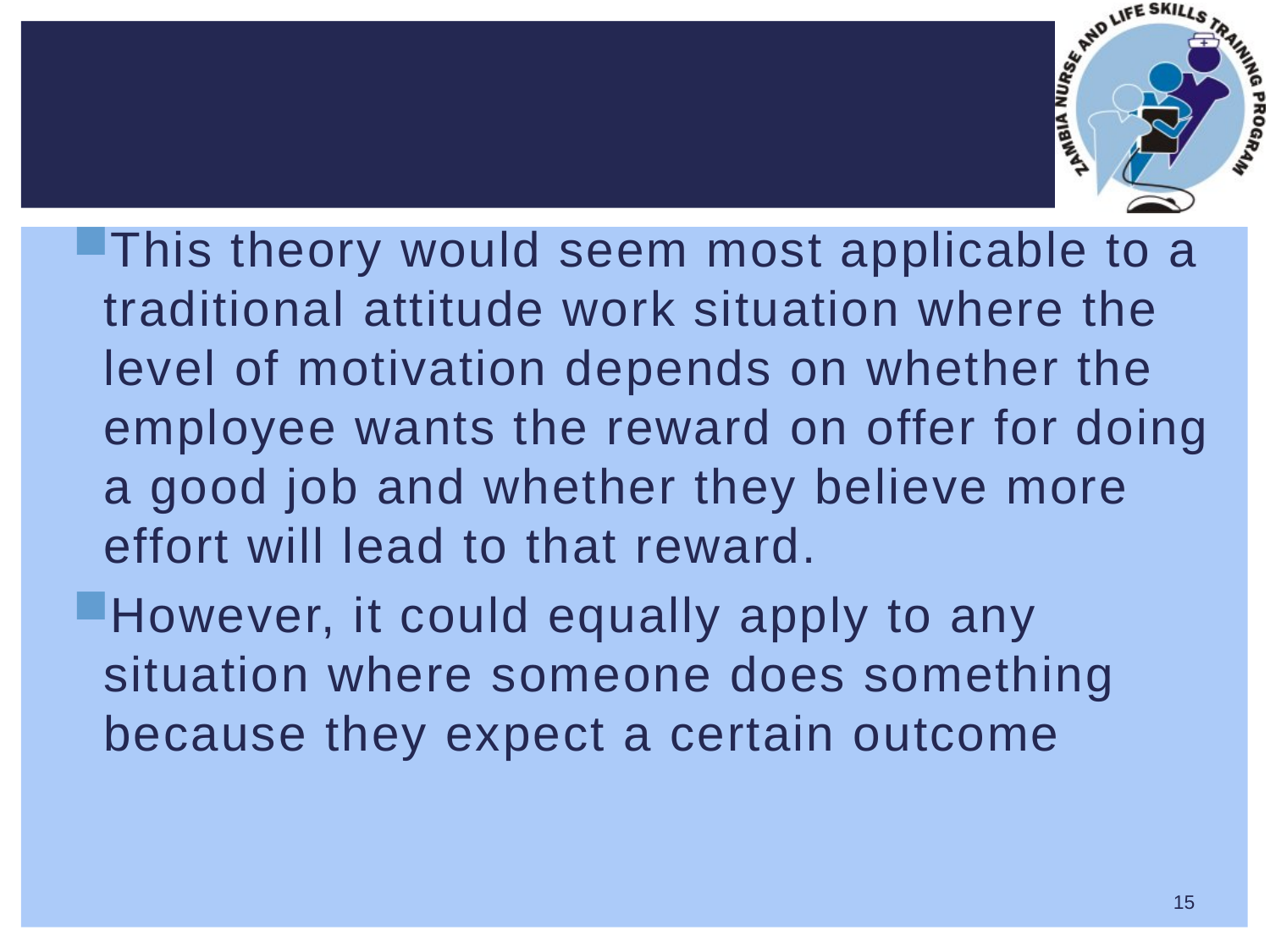

This theory would seem most applicable to a traditional attitude work situation where the level of motivation depends on whether the employee wants the reward on offer for doing a good job and whether they believe more effort will lead to that reward.
However, it could equally apply to any situation where someone does something because they expect a certain outcome
15